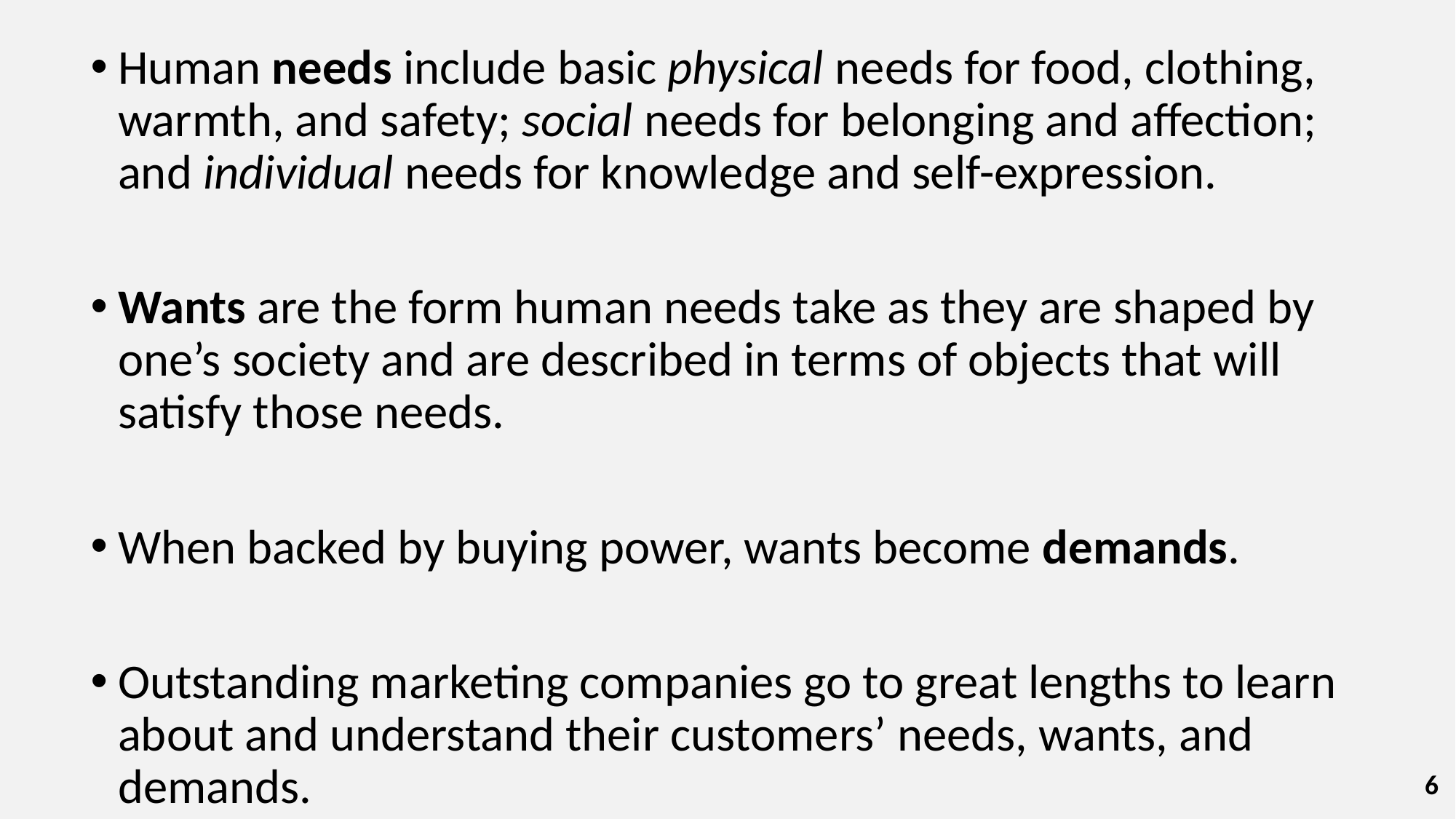

Human needs include basic physical needs for food, clothing, warmth, and safety; social needs for belonging and affection; and individual needs for knowledge and self-expression.

Wants are the form human needs take as they are shaped by one’s society and are described in terms of objects that will satisfy those needs.

When backed by buying power, wants become demands.

Outstanding marketing companies go to great lengths to learn about and understand their customers’ needs, wants, and demands.
6